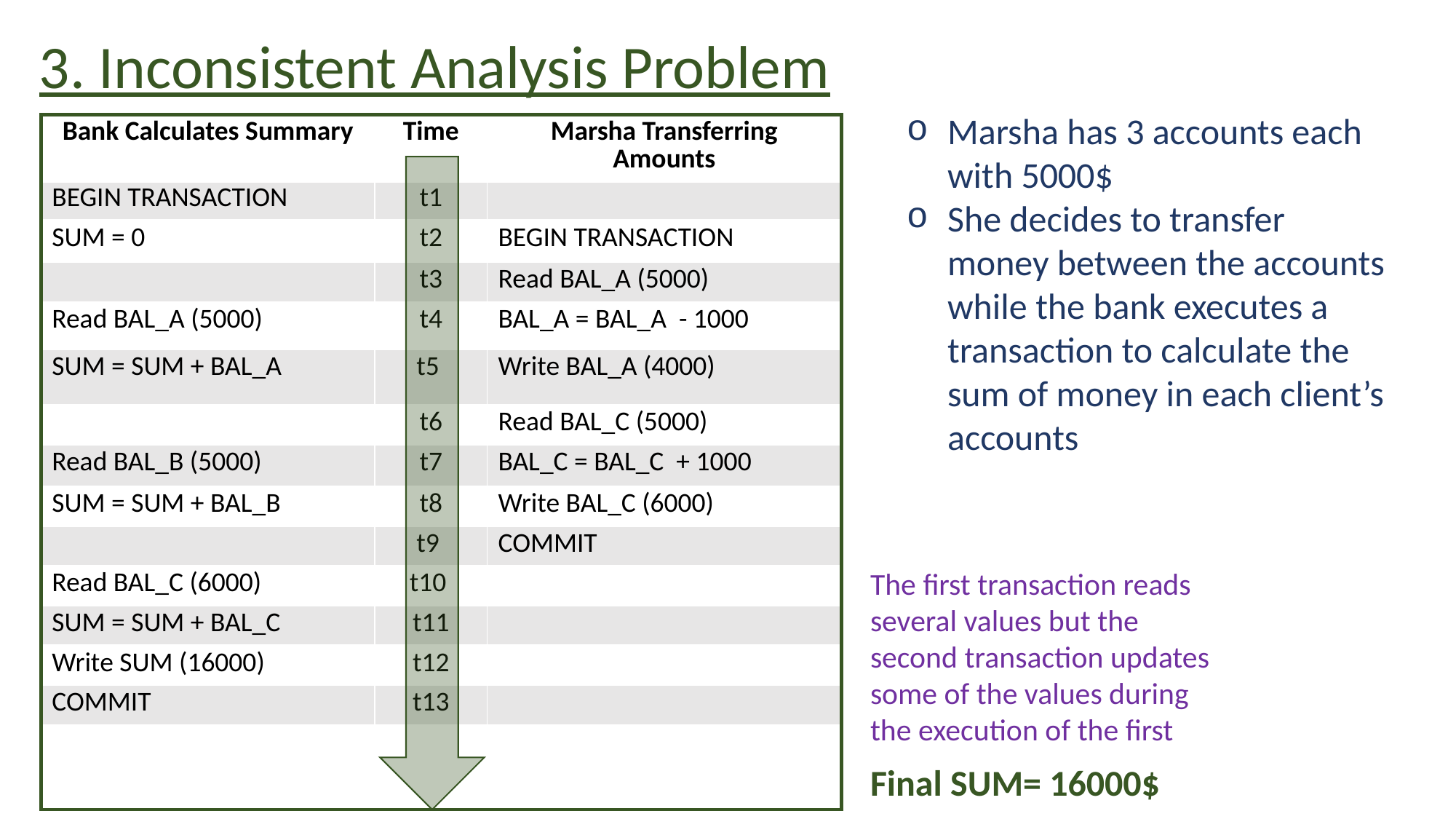

# 3. Inconsistent Analysis Problem
Marsha has 3 accounts each with 5000$
She decides to transfer money between the accounts while the bank executes a transaction to calculate the sum of money in each client’s accounts

| Bank Calculates Summary | Time | Marsha Transferring Amounts |
| --- | --- | --- |
| BEGIN TRANSACTION | t1 |  |
| SUM = 0 | t2 | BEGIN TRANSACTION |
|  | t3 | Read BAL\_A (5000) |
| Read BAL\_A (5000) | t4 | BAL\_A = BAL\_A - 1000 |
| SUM = SUM + BAL\_A | t5 | Write BAL\_A (4000) |
|  | t6 | Read BAL\_C (5000) |
| Read BAL\_B (5000) | t7 | BAL\_C = BAL\_C + 1000 |
| SUM = SUM + BAL\_B | t8 | Write BAL\_C (6000) |
|  | t9 | COMMIT |
| Read BAL\_C (6000) | t10 |  |
| SUM = SUM + BAL\_C | t11 |  |
| Write SUM (16000) | t12 |  |
| COMMIT | t13 |  |

The first transaction reads several values but the second transaction updates some of the values during the execution of the first
Final SUM= 16000$